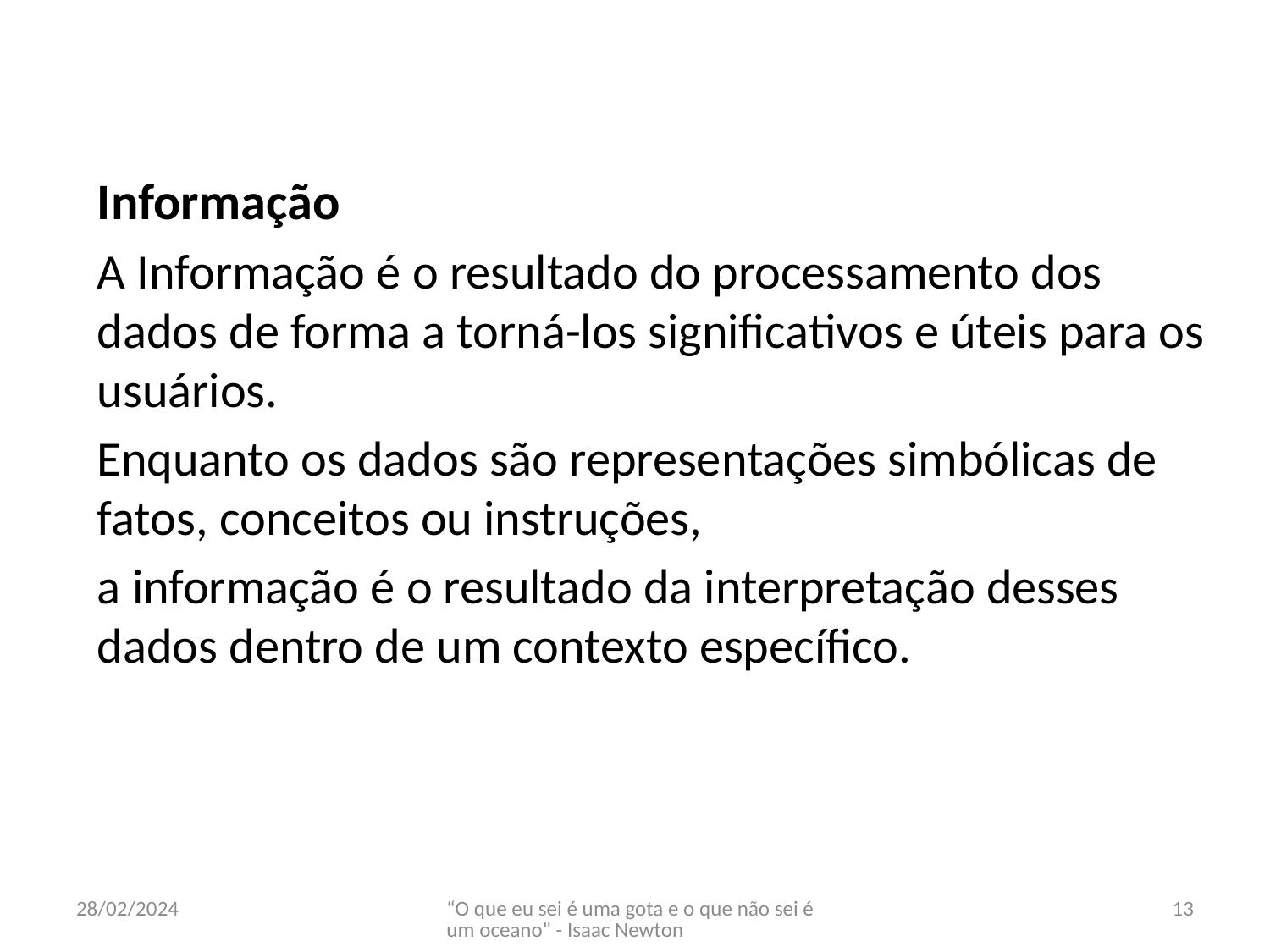

Informação
A Informação é o resultado do processamento dos dados de forma a torná-los significativos e úteis para os usuários.
Enquanto os dados são representações simbólicas de fatos, conceitos ou instruções,
a informação é o resultado da interpretação desses dados dentro de um contexto específico.
28/02/2024
“O que eu sei é uma gota e o que não sei é um oceano" - Isaac Newton
13